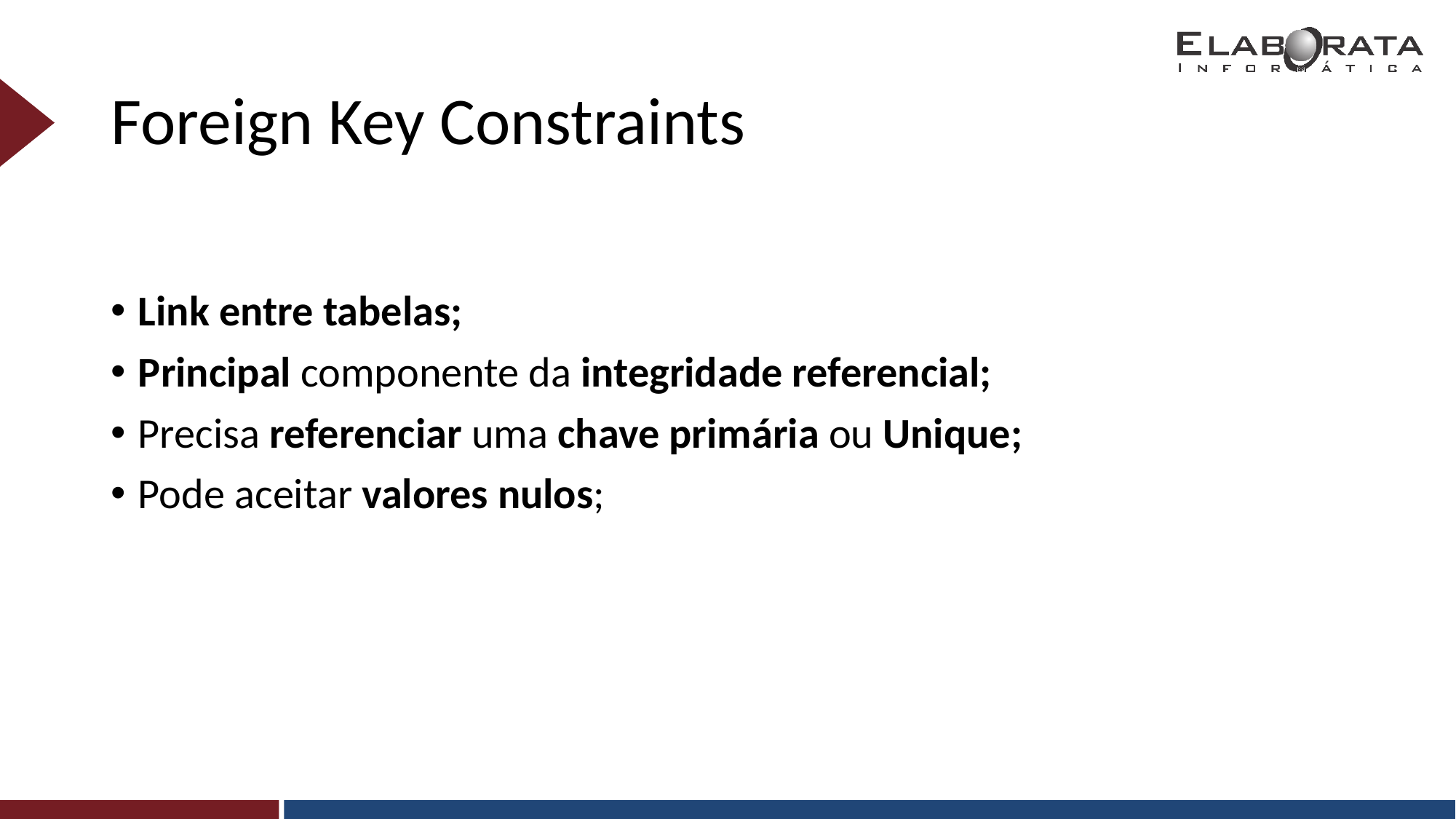

# Foreign Key Constraints

Link entre tabelas;
Principal componente da integridade referencial;
Precisa referenciar uma chave primária ou Unique;
Pode aceitar valores nulos;